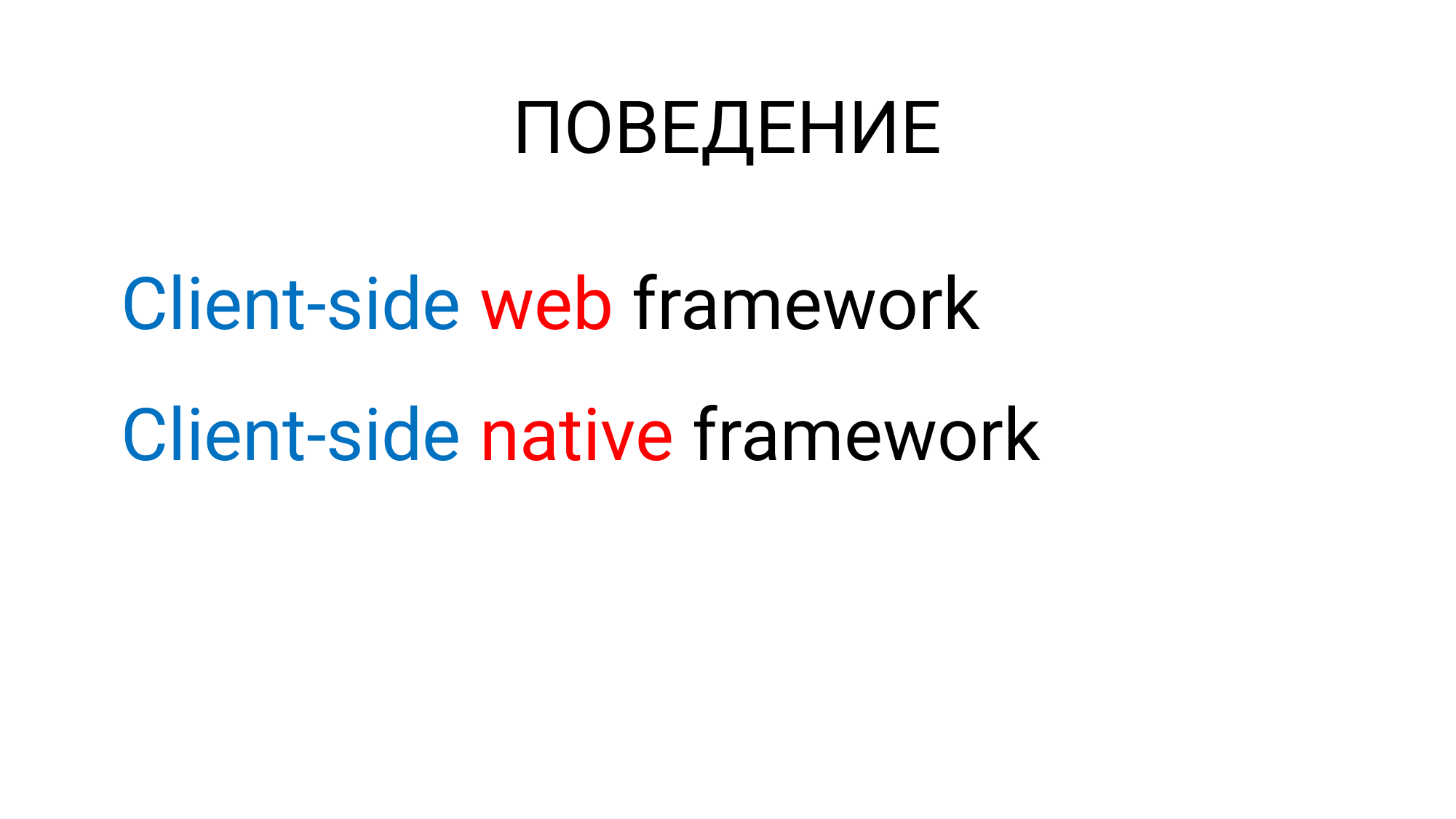

ПОВЕДЕНИЕ
Client-side web framework
Client-side native framework